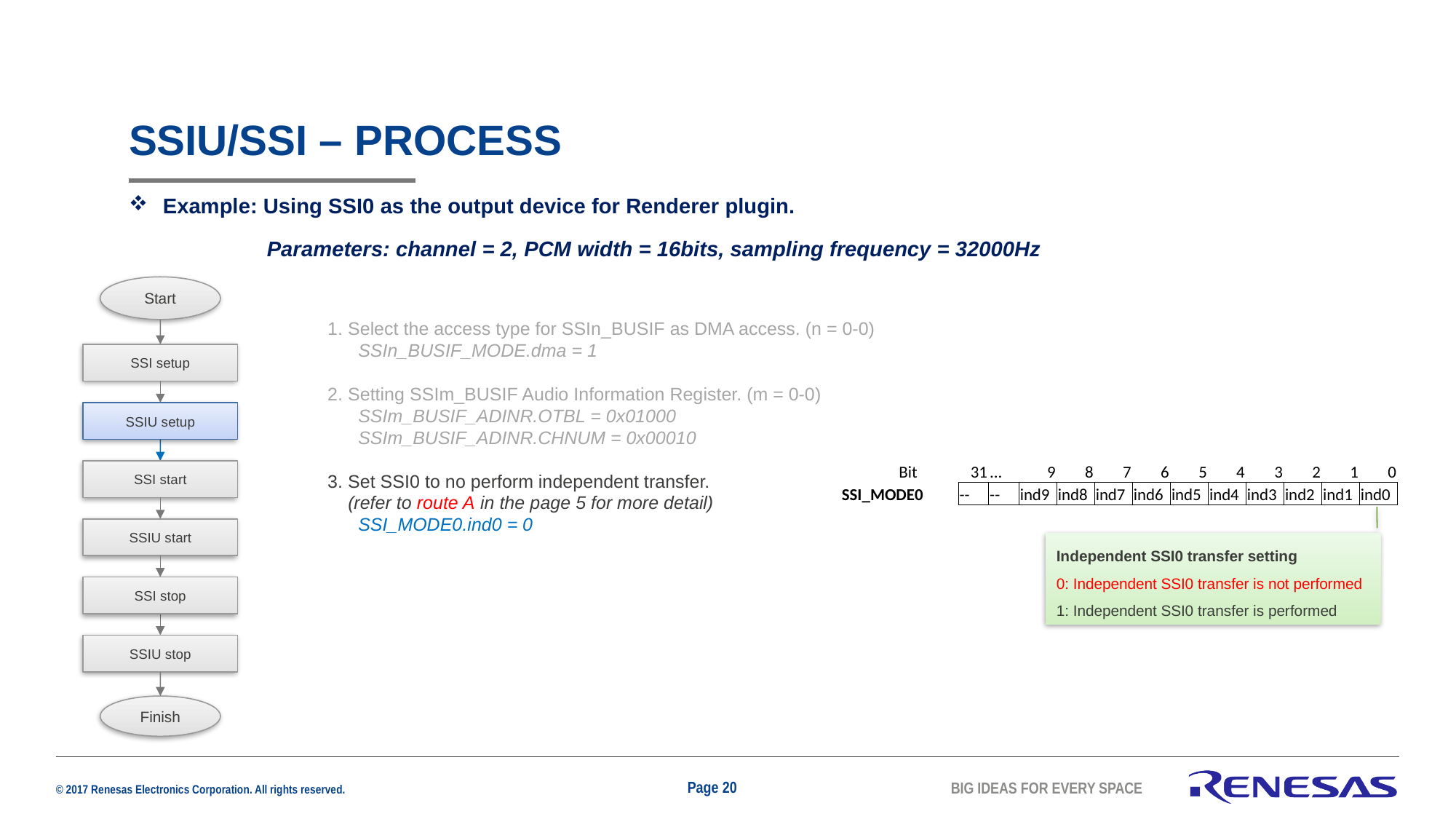

# SSIU/SSI – process
Example: Using SSI0 as the output device for Renderer plugin.
                       Parameters: channel = 2, PCM width = 16bits, sampling frequency = 32000Hz
Start
1. Select the access type for SSIn_BUSIF as DMA access. (n = 0-0)
      SSIn_BUSIF_MODE.dma = 1

2. Setting SSIm_BUSIF Audio Information Register. (m = 0-0)
      SSIm_BUSIF_ADINR.OTBL = 0x01000
      SSIm_BUSIF_ADINR.CHNUM = 0x00010

3. Set SSI0 to no perform independent transfer.
    (refer to route A in the page 5 for more detail)
      SSI_MODE0.ind0 = 0
SSI setup
SSIU setup
SSI start
|  |  | Bit |  | 31 | ... | 9 | 8 | 7 | 6 | 5 | 4 | 3 | 2 | 1 | 0 |
| --- | --- | --- | --- | --- | --- | --- | --- | --- | --- | --- | --- | --- | --- | --- | --- |
| SSI\_MODE0 |  |  |  | -- | -- | ind9 | ind8 | ind7 | ind6 | ind5 | ind4 | ind3 | ind2 | ind1 | ind0 |
SSIU start
Independent SSI0 transfer setting
0: Independent SSI0 transfer is not performed
1: Independent SSI0 transfer is performed
SSI stop
SSIU stop
Finish
Page 20